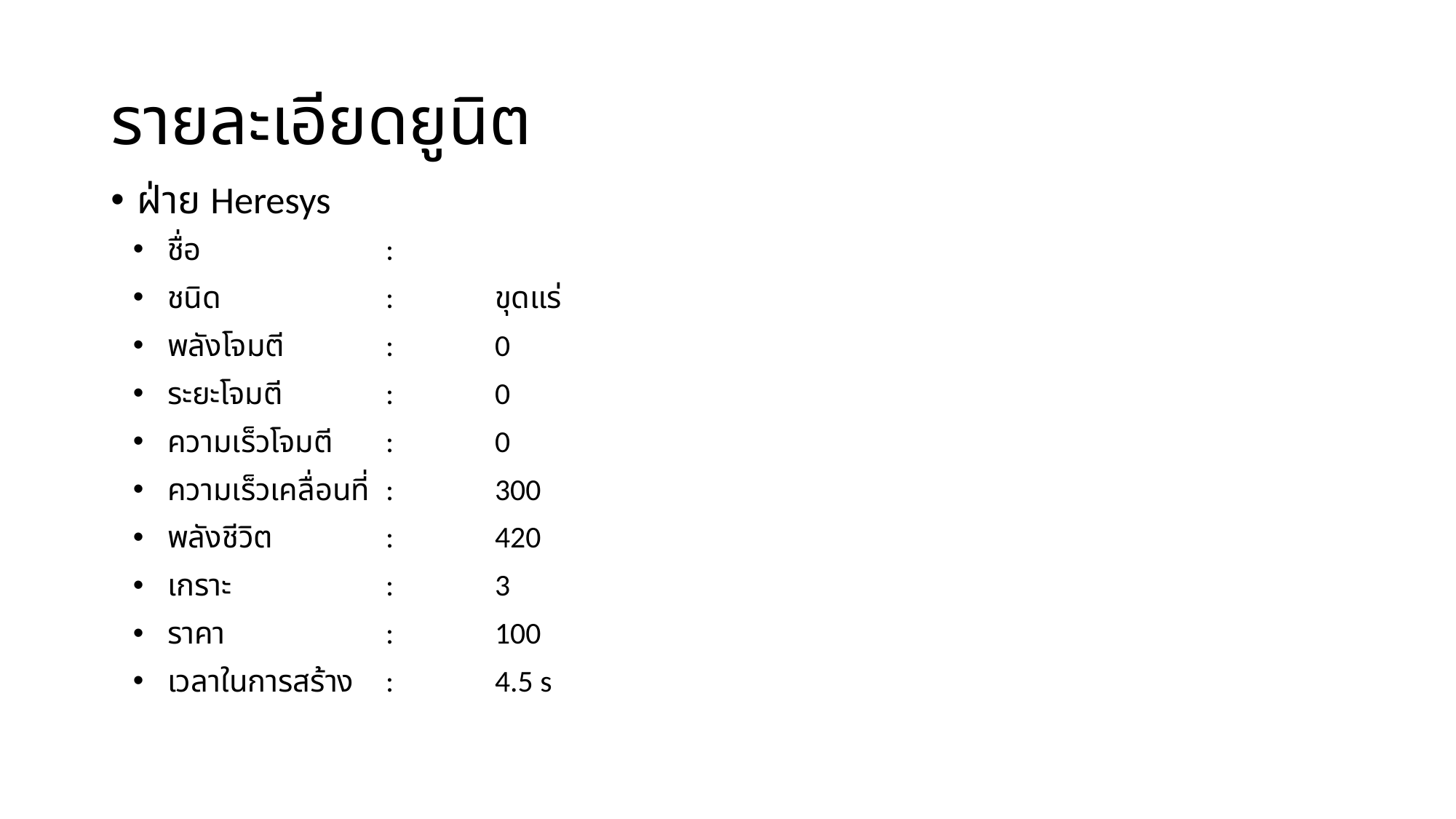

# รายละเอียดยูนิต
ฝ่าย Heresys
ชื่อ		:
ชนิด		:	ขุดแร่
พลังโจมตี	:	0
ระยะโจมตี	:	0
ความเร็วโจมตี	:	0
ความเร็วเคลื่อนที่	:	300
พลังชีวิต		:	420
เกราะ		:	3
ราคา		:	100
เวลาในการสร้าง	:	4.5 s